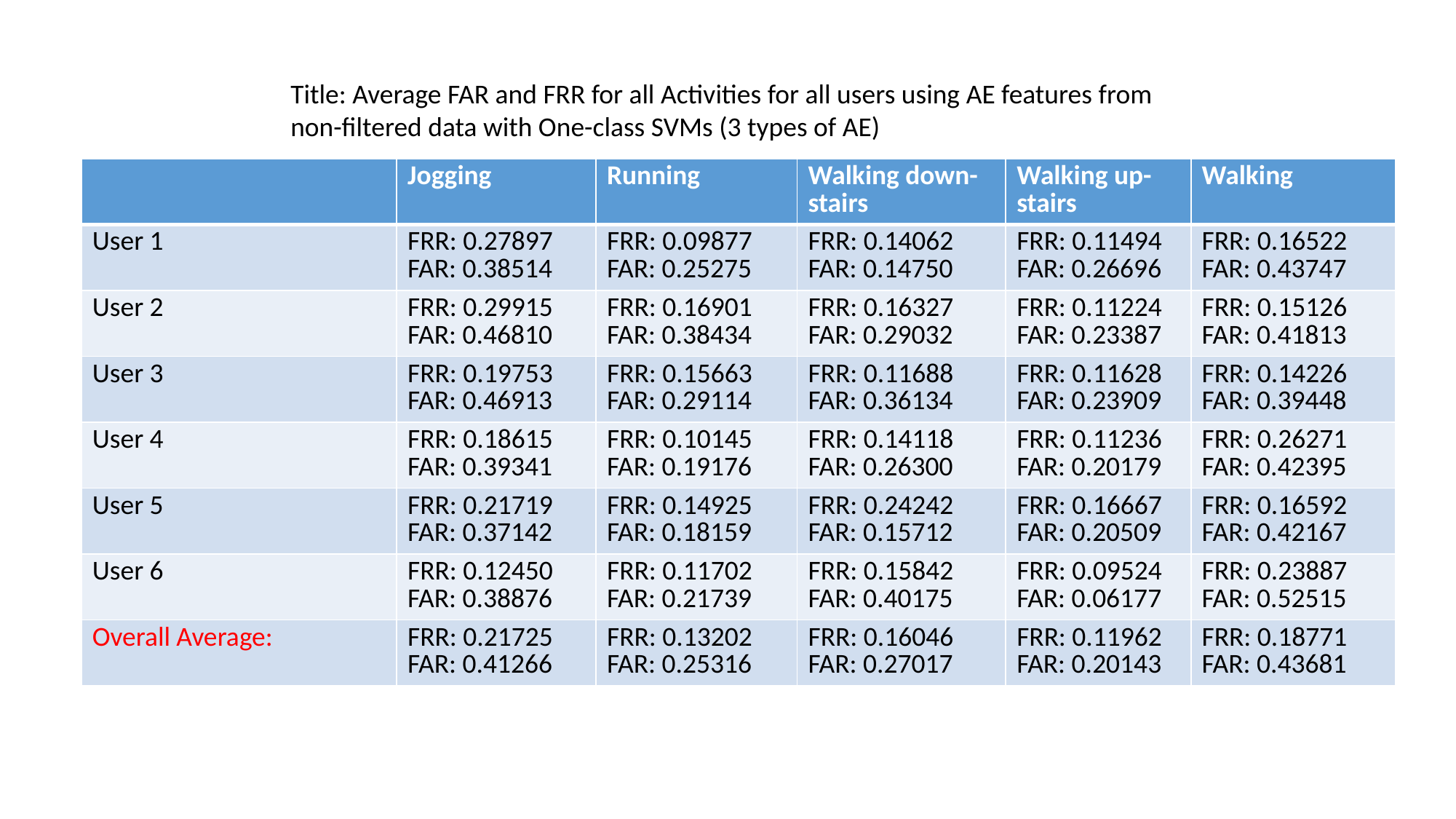

Title: Average FAR and FRR for all Activities for all users using AE features from non-filtered data with One-class SVMs (3 types of AE)
|  | Jogging | Running | Walking down-stairs | Walking up-stairs | Walking |
| --- | --- | --- | --- | --- | --- |
| User 1 | FRR: 0.27897 FAR: 0.38514 | FRR: 0.09877 FAR: 0.25275 | FRR: 0.14062 FAR: 0.14750 | FRR: 0.11494 FAR: 0.26696 | FRR: 0.16522 FAR: 0.43747 |
| User 2 | FRR: 0.29915 FAR: 0.46810 | FRR: 0.16901 FAR: 0.38434 | FRR: 0.16327 FAR: 0.29032 | FRR: 0.11224 FAR: 0.23387 | FRR: 0.15126 FAR: 0.41813 |
| User 3 | FRR: 0.19753 FAR: 0.46913 | FRR: 0.15663 FAR: 0.29114 | FRR: 0.11688 FAR: 0.36134 | FRR: 0.11628 FAR: 0.23909 | FRR: 0.14226 FAR: 0.39448 |
| User 4 | FRR: 0.18615 FAR: 0.39341 | FRR: 0.10145 FAR: 0.19176 | FRR: 0.14118 FAR: 0.26300 | FRR: 0.11236 FAR: 0.20179 | FRR: 0.26271 FAR: 0.42395 |
| User 5 | FRR: 0.21719 FAR: 0.37142 | FRR: 0.14925 FAR: 0.18159 | FRR: 0.24242 FAR: 0.15712 | FRR: 0.16667 FAR: 0.20509 | FRR: 0.16592 FAR: 0.42167 |
| User 6 | FRR: 0.12450 FAR: 0.38876 | FRR: 0.11702 FAR: 0.21739 | FRR: 0.15842 FAR: 0.40175 | FRR: 0.09524 FAR: 0.06177 | FRR: 0.23887 FAR: 0.52515 |
| Overall Average: | FRR: 0.21725 FAR: 0.41266 | FRR: 0.13202 FAR: 0.25316 | FRR: 0.16046 FAR: 0.27017 | FRR: 0.11962 FAR: 0.20143 | FRR: 0.18771 FAR: 0.43681 |